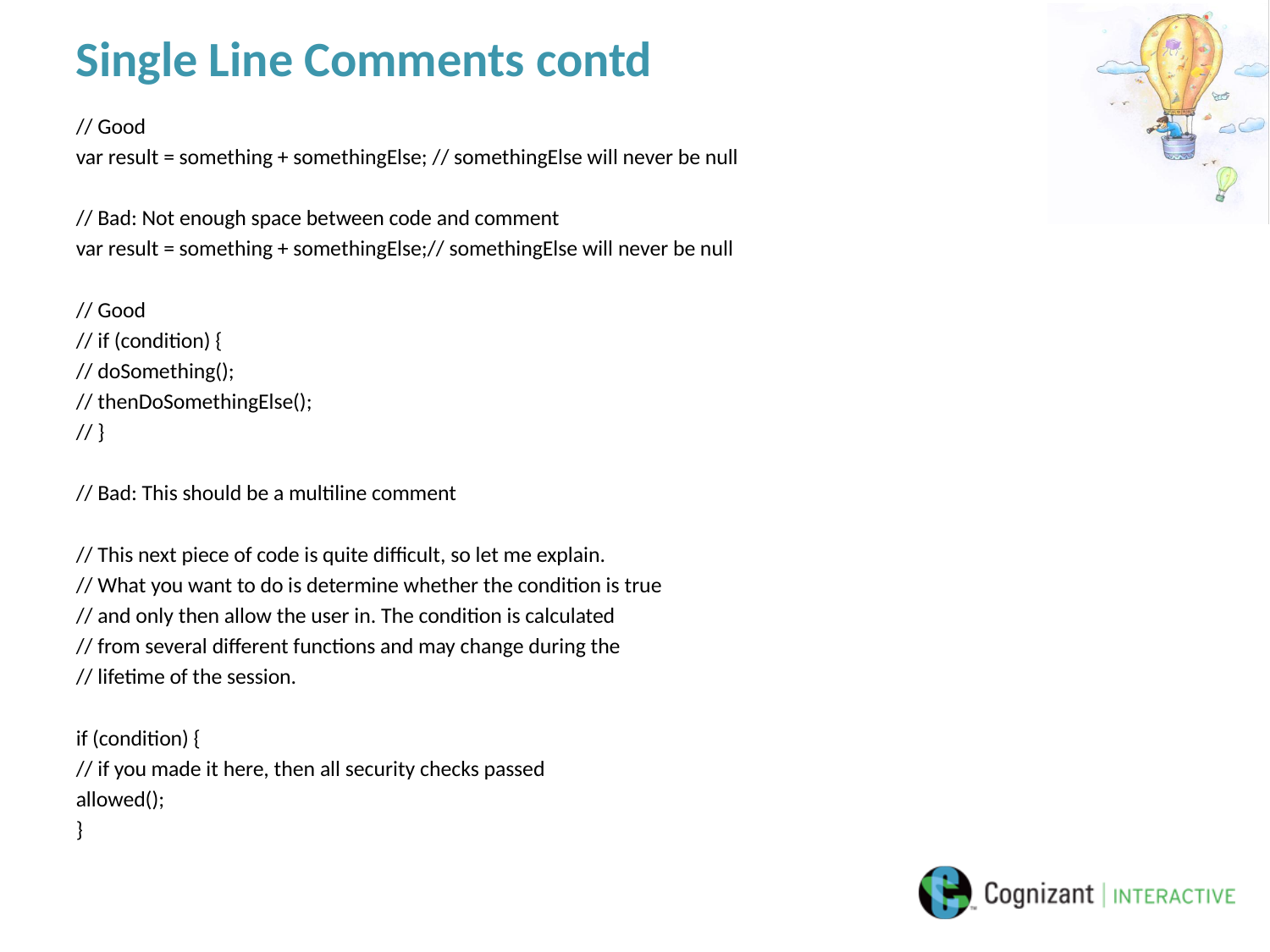

# Single Line Comments contd
// Good
var result = something + somethingElse; // somethingElse will never be null

// Bad: Not enough space between code and comment
var result = something + somethingElse;// somethingElse will never be null

// Good
// if (condition) {
// doSomething();
// thenDoSomethingElse();
// }

// Bad: This should be a multiline comment

// This next piece of code is quite difficult, so let me explain.
// What you want to do is determine whether the condition is true
// and only then allow the user in. The condition is calculated
// from several different functions and may change during the
// lifetime of the session.

if (condition) {
// if you made it here, then all security checks passed
allowed();
}